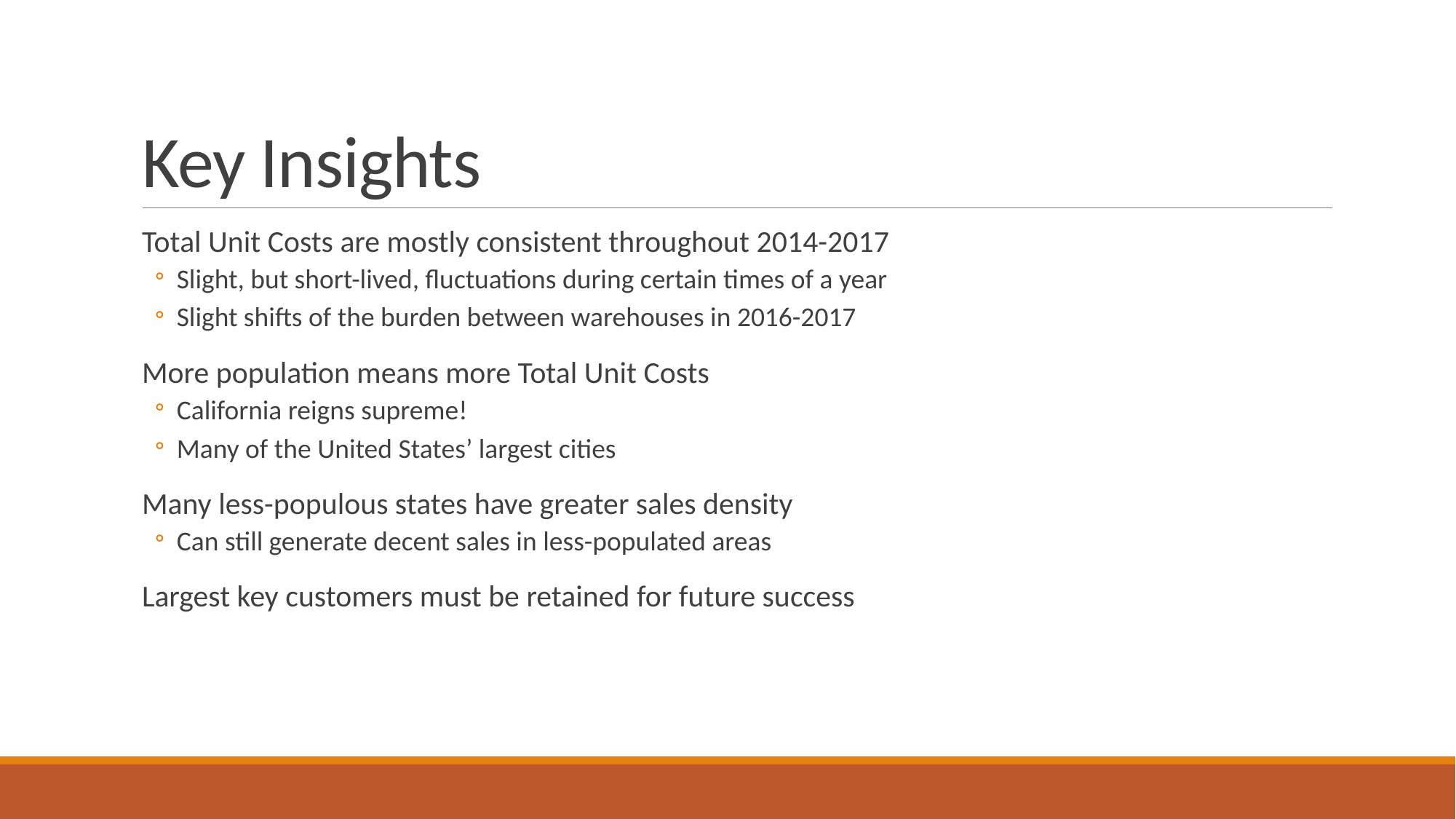

# Key Insights
Total Unit Costs are mostly consistent throughout 2014-2017
Slight, but short-lived, fluctuations during certain times of a year
Slight shifts of the burden between warehouses in 2016-2017
More population means more Total Unit Costs
California reigns supreme!
Many of the United States’ largest cities
Many less-populous states have greater sales density
Can still generate decent sales in less-populated areas
Largest key customers must be retained for future success